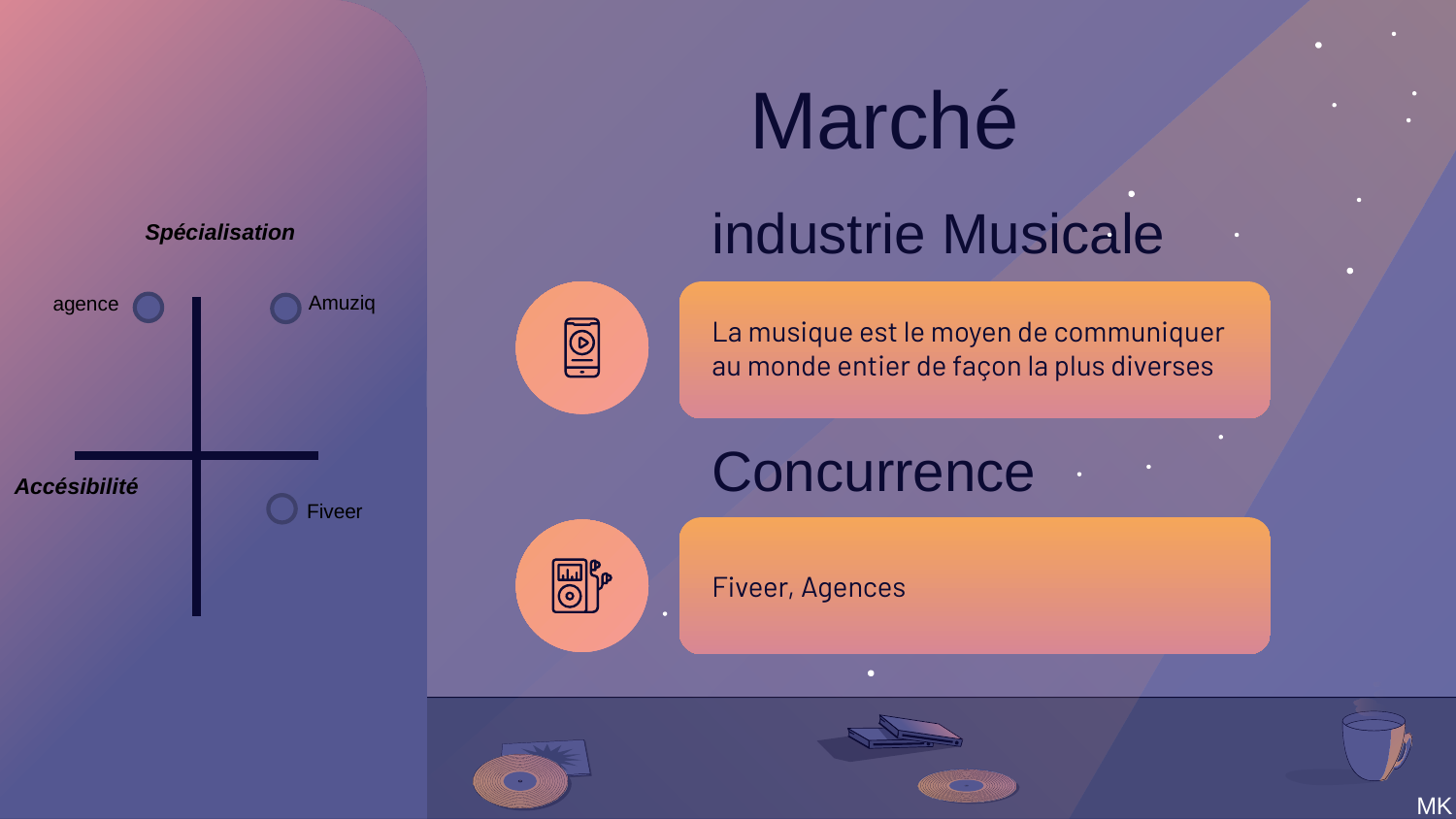

# Marché
industrie Musicale
Spécialisation
La musique est le moyen de communiquer au monde entier de façon la plus diverses

Amuziq
agence

Concurrence
Accésibilité
Fiveer

Fiveer, Agences

MK